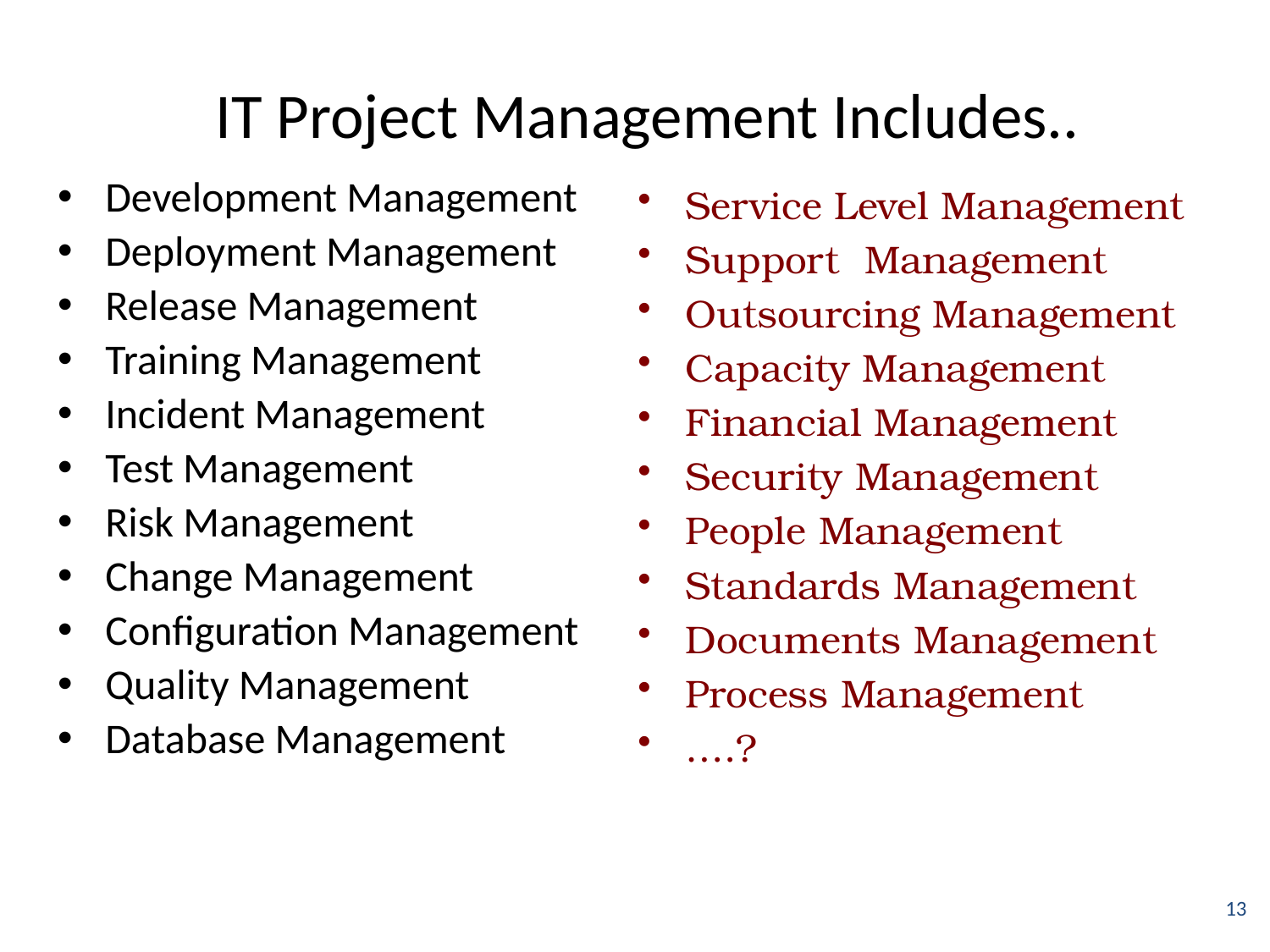

IT Project Management Includes..
Development Management
Deployment Management
Release Management
Training Management
Incident Management
Test Management
Risk Management
Change Management
Configuration Management
Quality Management
Database Management

Service Level Management
Support  Management
Outsourcing Management
Capacity Management
Financial Management
Security Management
People Management
Standards Management
Documents Management
Process Management
….?

13